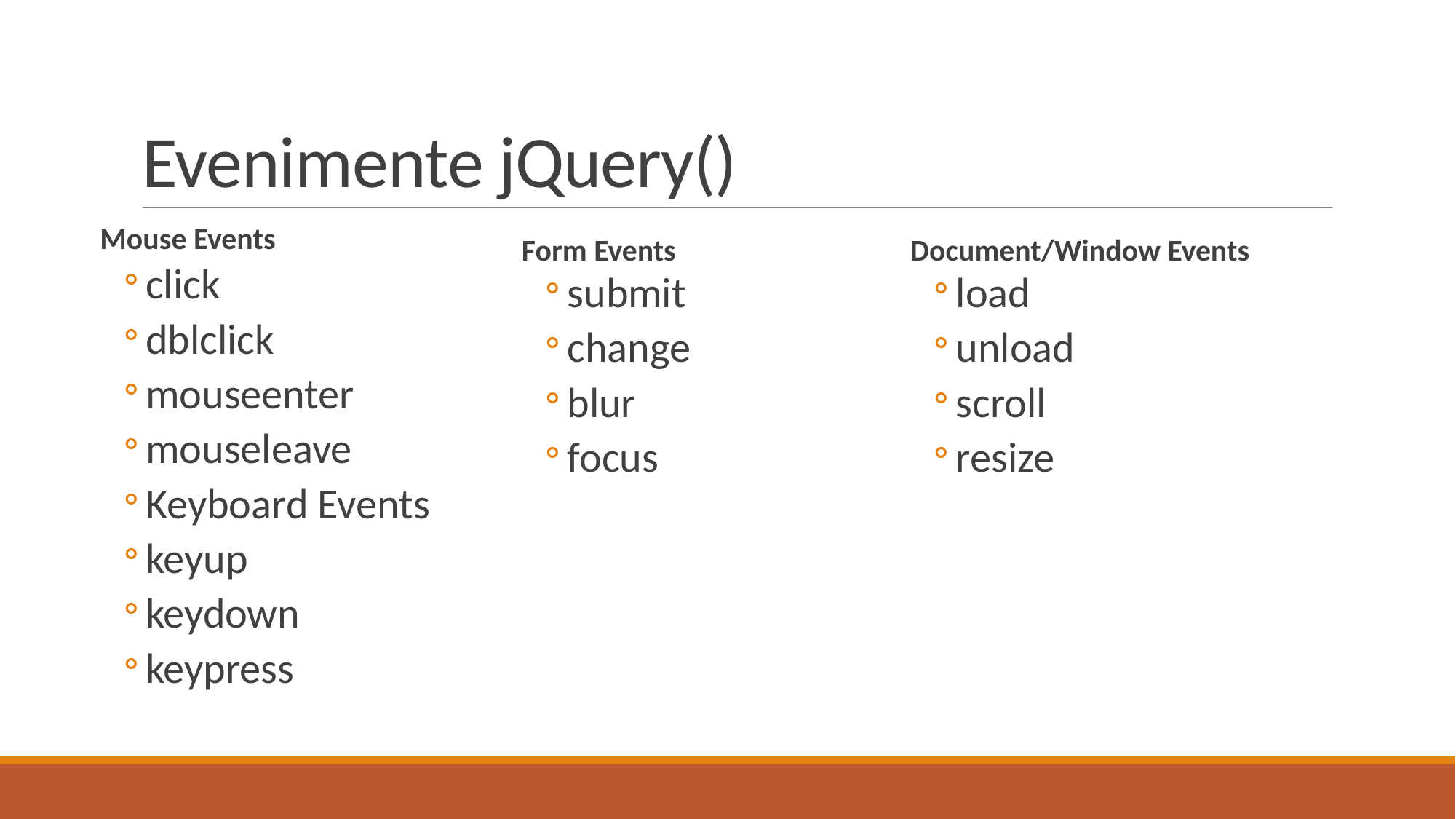

# Evenimente jQuery()
Mouse Events
click
dblclick
mouseenter
mouseleave
Keyboard Events
keyup
keydown
keypress

Form Events
submit
change
blur
focus
Document/Window Events
load
unload
scroll
resize